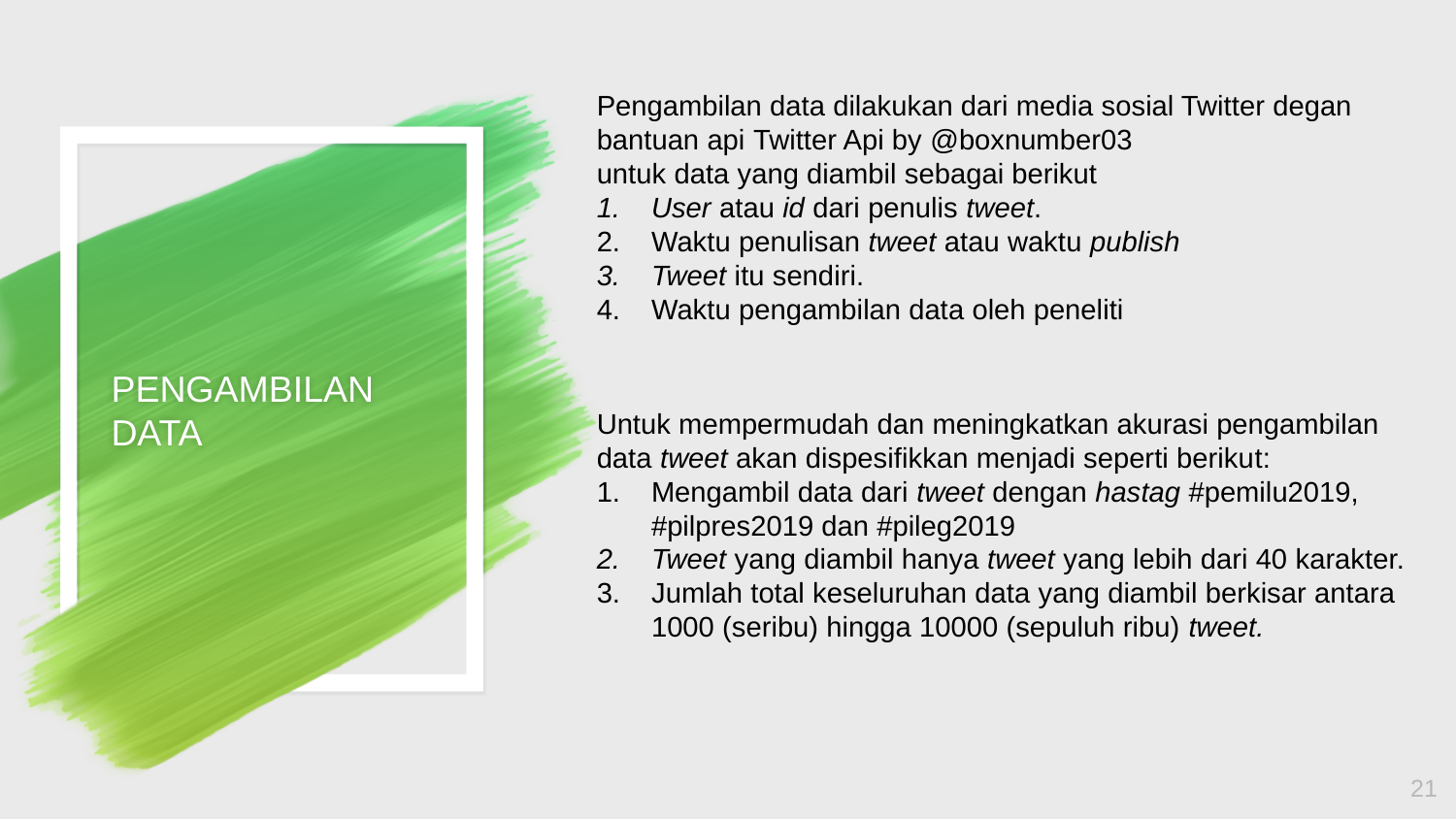

Pengambilan data dilakukan dari media sosial Twitter degan bantuan api Twitter Api by @boxnumber03
untuk data yang diambil sebagai berikut
User atau id dari penulis tweet.
Waktu penulisan tweet atau waktu publish
Tweet itu sendiri.
Waktu pengambilan data oleh peneliti

# PENGAMBILAN DATA
Untuk mempermudah dan meningkatkan akurasi pengambilan data tweet akan dispesifikkan menjadi seperti berikut:
Mengambil data dari tweet dengan hastag #pemilu2019, #pilpres2019 dan #pileg2019
Tweet yang diambil hanya tweet yang lebih dari 40 karakter.
Jumlah total keseluruhan data yang diambil berkisar antara 1000 (seribu) hingga 10000 (sepuluh ribu) tweet.

21